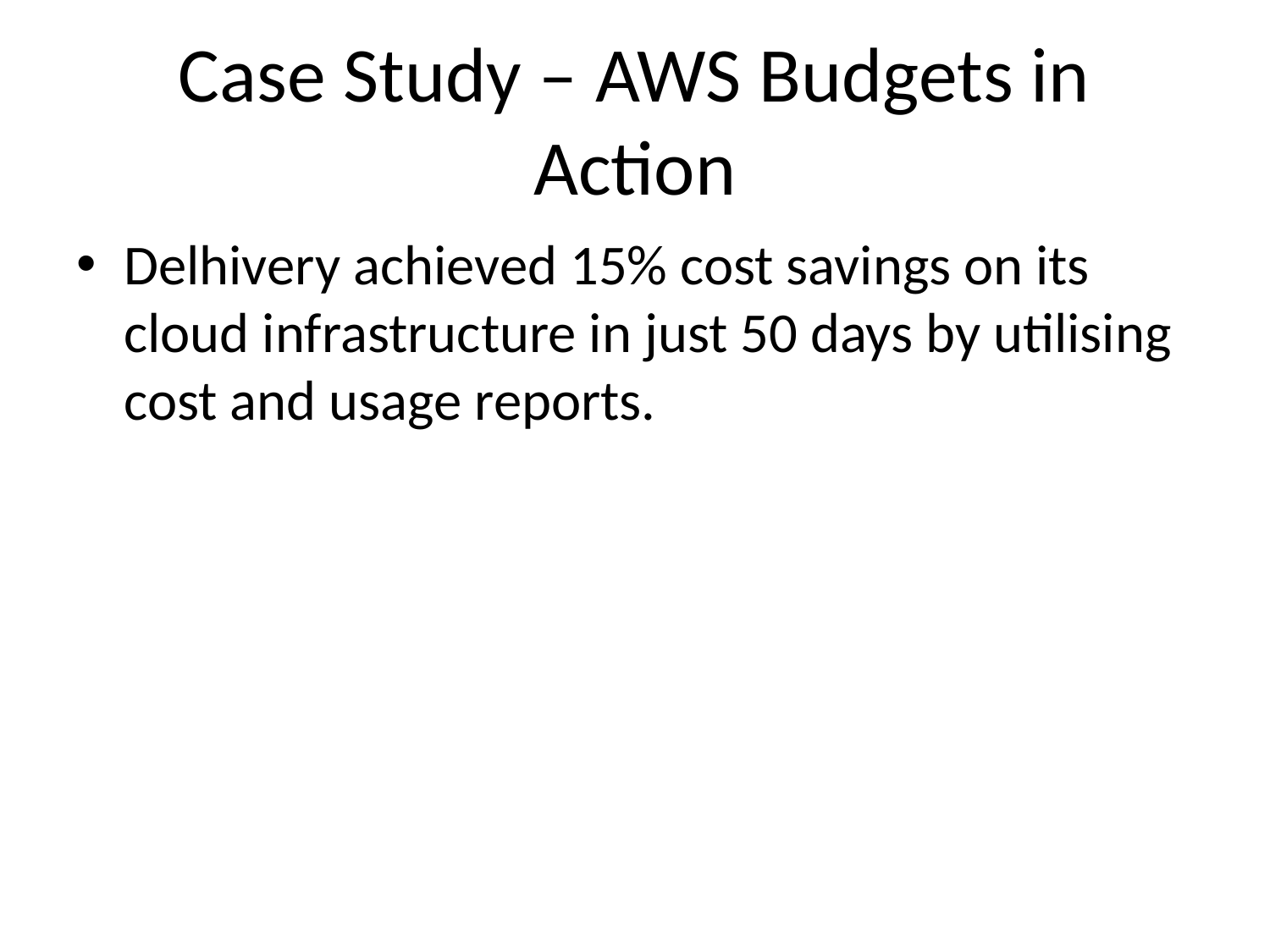

# Case Study – AWS Budgets in Action
Delhivery achieved 15% cost savings on its cloud infrastructure in just 50 days by utilising cost and usage reports.